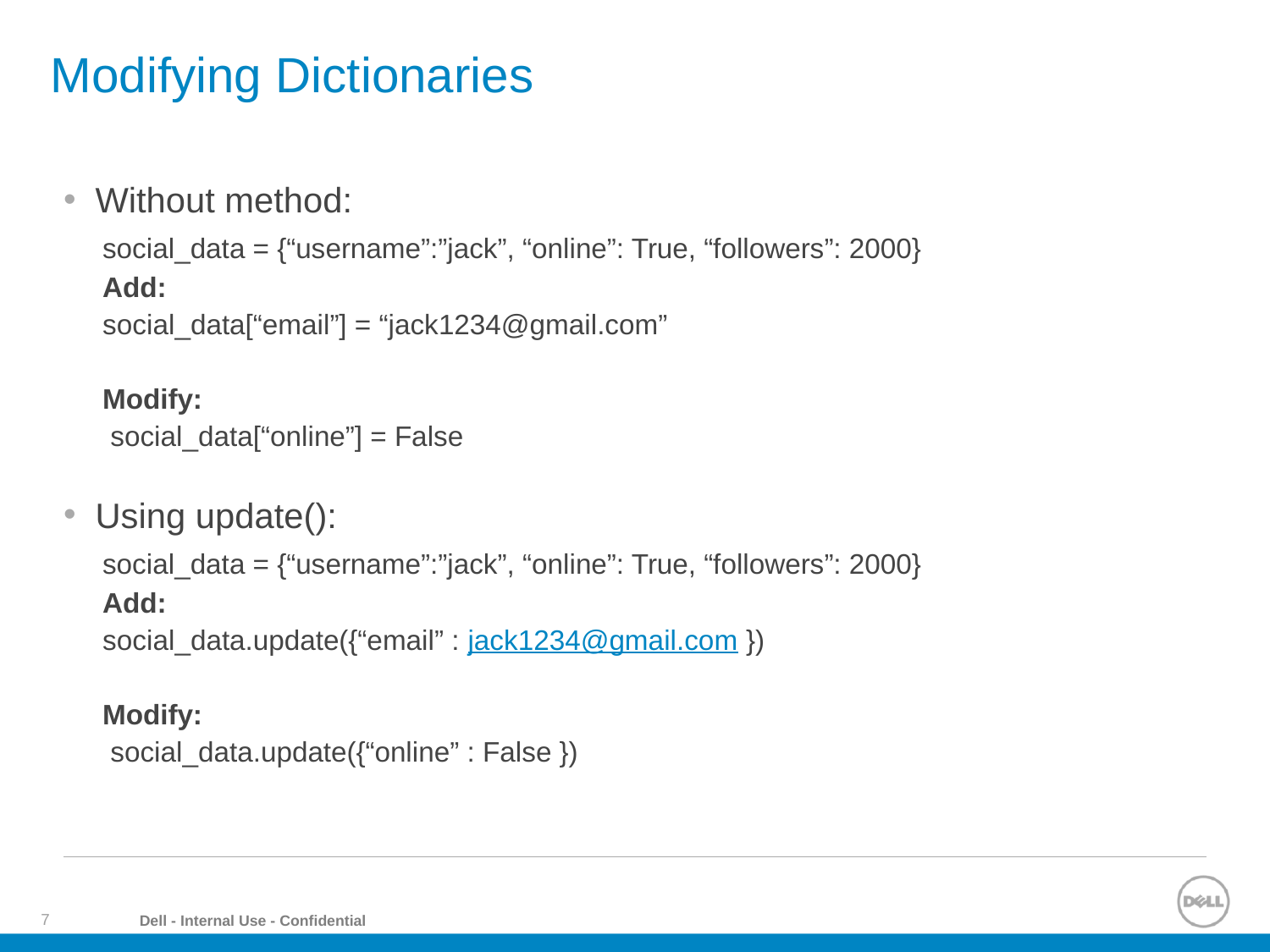

# Modifying Dictionaries
Without method:
    social_data = {“username”:”jack”, “online”: True, “followers”: 2000}
     Add:
     social_data[“email”] = “jack1234@gmail.com”

     Modify:
      social_data[“online”] = False

Using update():
    social_data = {“username”:”jack”, “online”: True, “followers”: 2000}
     Add:
     social_data.update({“email” : jack1234@gmail.com })

     Modify:
      social_data.update({“online” : False })